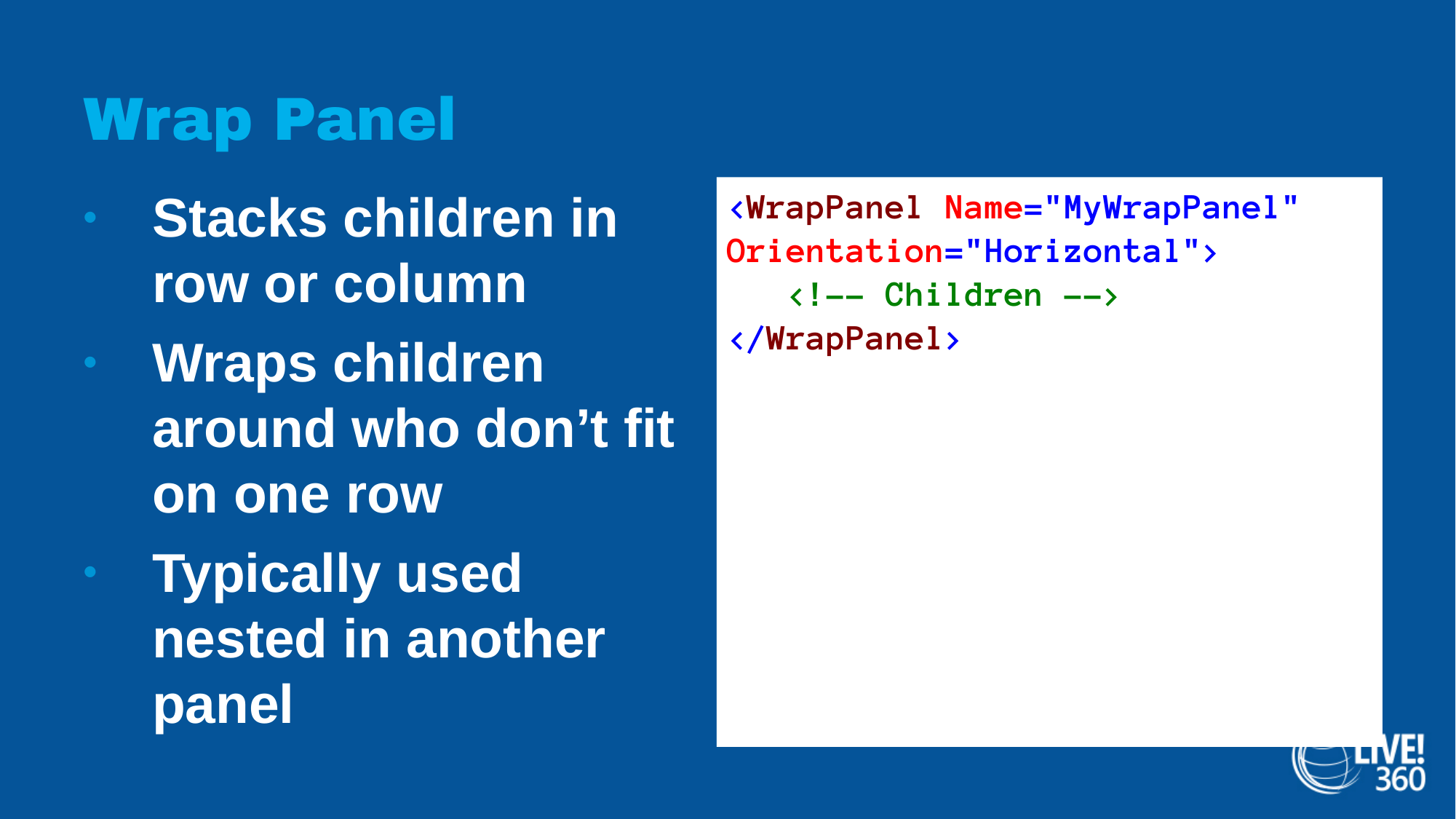

# Wrap Panel
<WrapPanel Name="MyWrapPanel" Orientation="Horizontal">
   <!-- Children -->
</WrapPanel>
Stacks children in row or column
Wraps children around who don’t fit on one row
Typically used nested in another panel